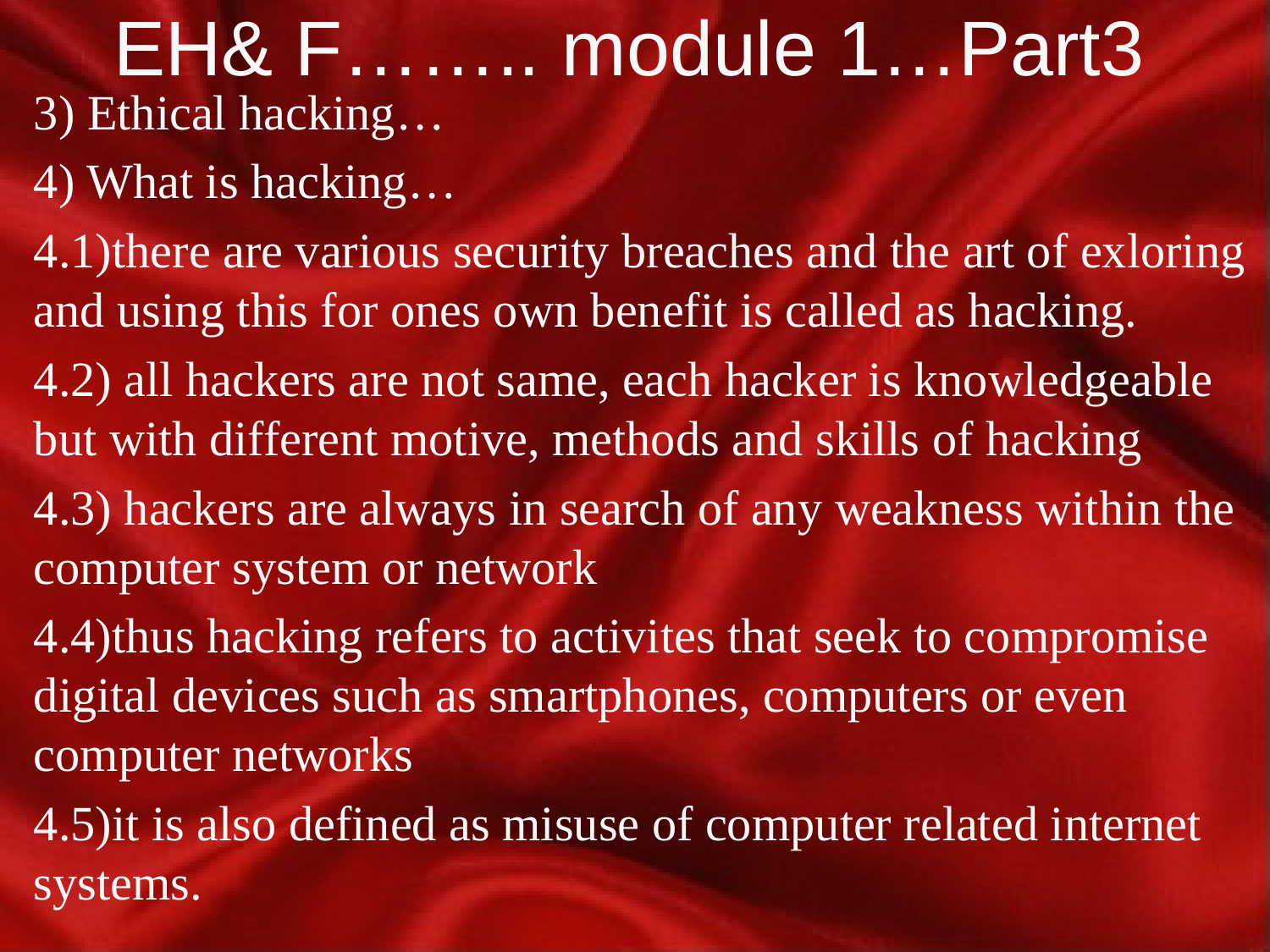

# EH& F…….. module 1…Part3
3) Ethical hacking…
4) What is hacking…
4.1)there are various security breaches and the art of exloring and using this for ones own benefit is called as hacking.
4.2) all hackers are not same, each hacker is knowledgeable but with different motive, methods and skills of hacking
4.3) hackers are always in search of any weakness within the computer system or network
4.4)thus hacking refers to activites that seek to compromise digital devices such as smartphones, computers or even computer networks
4.5)it is also defined as misuse of computer related internet systems.